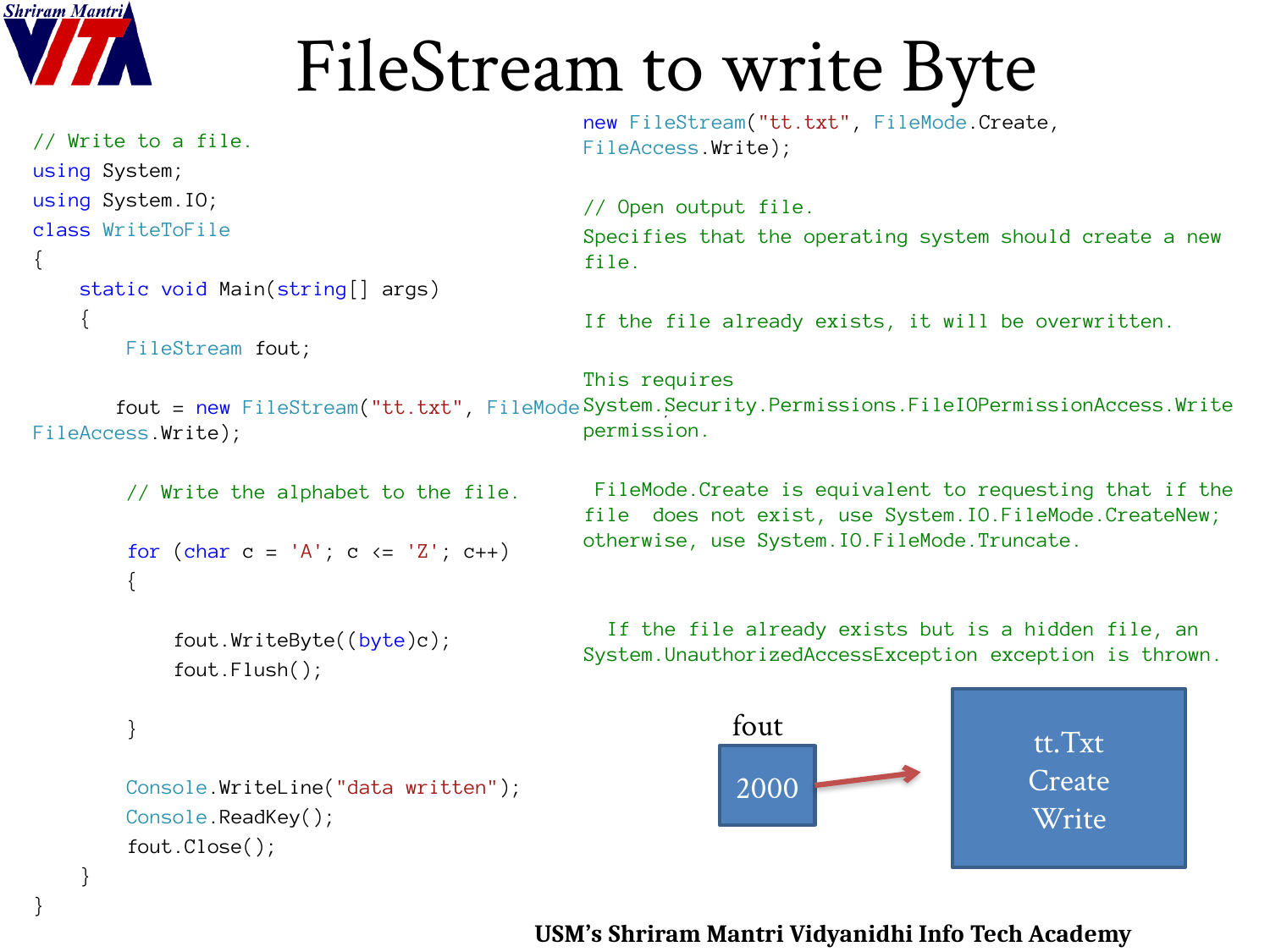

# FileStream to write Byte
new FileStream("tt.txt", FileMode.Create, FileAccess.Write);

// Open output file.
Specifies that the operating system should create a new file.

If the file already exists, it will be overwritten.

This requires System.Security.Permissions.FileIOPermissionAccess.Write  permission.

 FileMode.Create is equivalent to requesting that if the file  does not exist, use System.IO.FileMode.CreateNew;  otherwise, use System.IO.FileMode.Truncate.

  If the file already exists but is a hidden file, an System.UnauthorizedAccessException exception is thrown.
// Write to a file.
using System;
using System.IO;
class WriteToFile
{
    static void Main(string[] args)
    {
        FileStream fout;

       fout = new FileStream("tt.txt", FileMode.Create, FileAccess.Write);

        // Write the alphabet to the file.

        for (char c = 'A'; c <= 'Z'; c++)
        {

            fout.WriteByte((byte)c);
            fout.Flush();

        }

        Console.WriteLine("data written");
        Console.ReadKey();
        fout.Close();
    }
}

tt.Txt
Create
Write
fout
2000